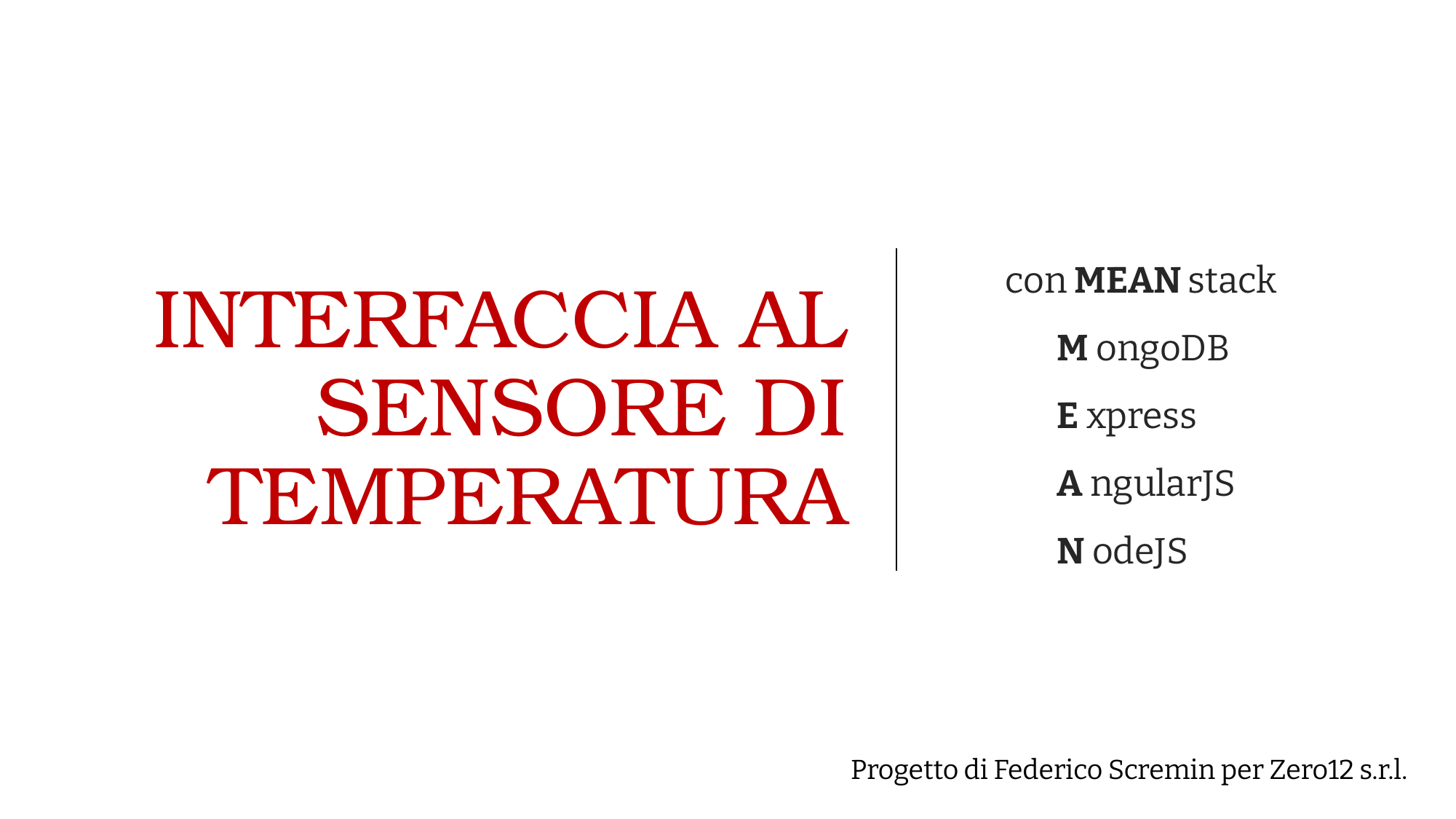

# INTERFACCIA AL SENSORE DI TEMPERATURA
con MEAN stack
	M ongoDB
	E xpress
	A ngularJS
	N odeJS
Progetto di Federico Scremin per Zero12 s.r.l.